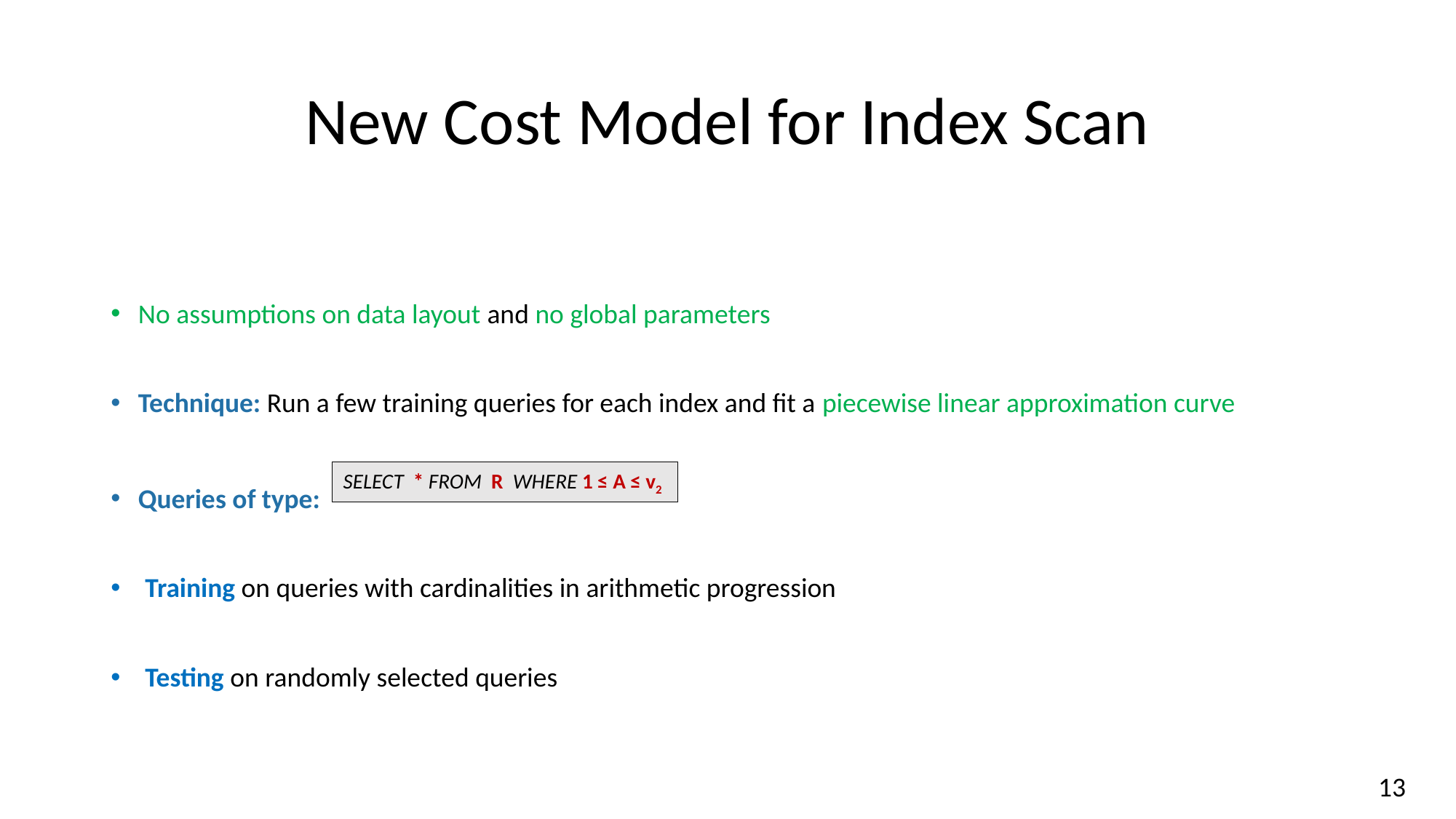

# New Cost Model for Index Scan

No assumptions on data layout and no global parameters

Technique: Run a few training queries for each index and fit a piecewise linear approximation curve

Queries of type:

Training on queries with cardinalities in arithmetic progression

Testing on randomly selected queries
SELECT  * FROM  R  WHERE 1 ≤ A ≤ v2
13